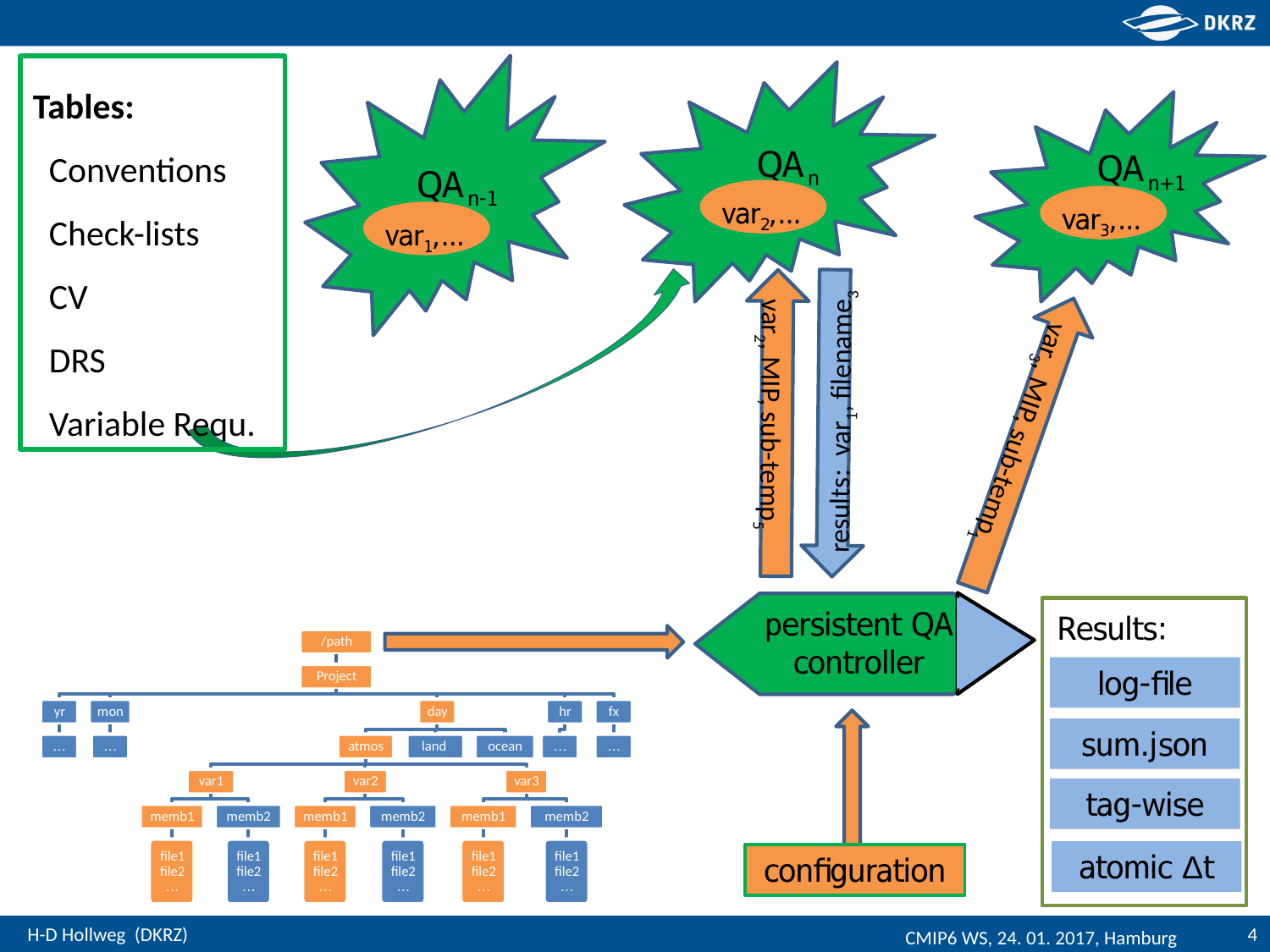

Tables:
  Conventions
  Check-lists
  CV
  DRS
  Variable Requ.

QA n
var2,…

QA n+1
var3,…

QA n-1
var1,…

 var2, MIP, sub-temp5

 var3, MIP, sub-temp1
results:  var1, filename3

Results:

persistent QA
controller

/path
Project
yr
…
mon
…
day
atmos
var1
memb1
file1
file2
…
memb2
file1
file2
…
var2
memb1
file1
file2
…
memb2
file1
file2
…
var3
memb1
file1
file2
…
memb2
file1
file2
…
land
ocean
hr
…
fx
…

log-file
sum.json

tag-wise
atomic Δt
configuration
4